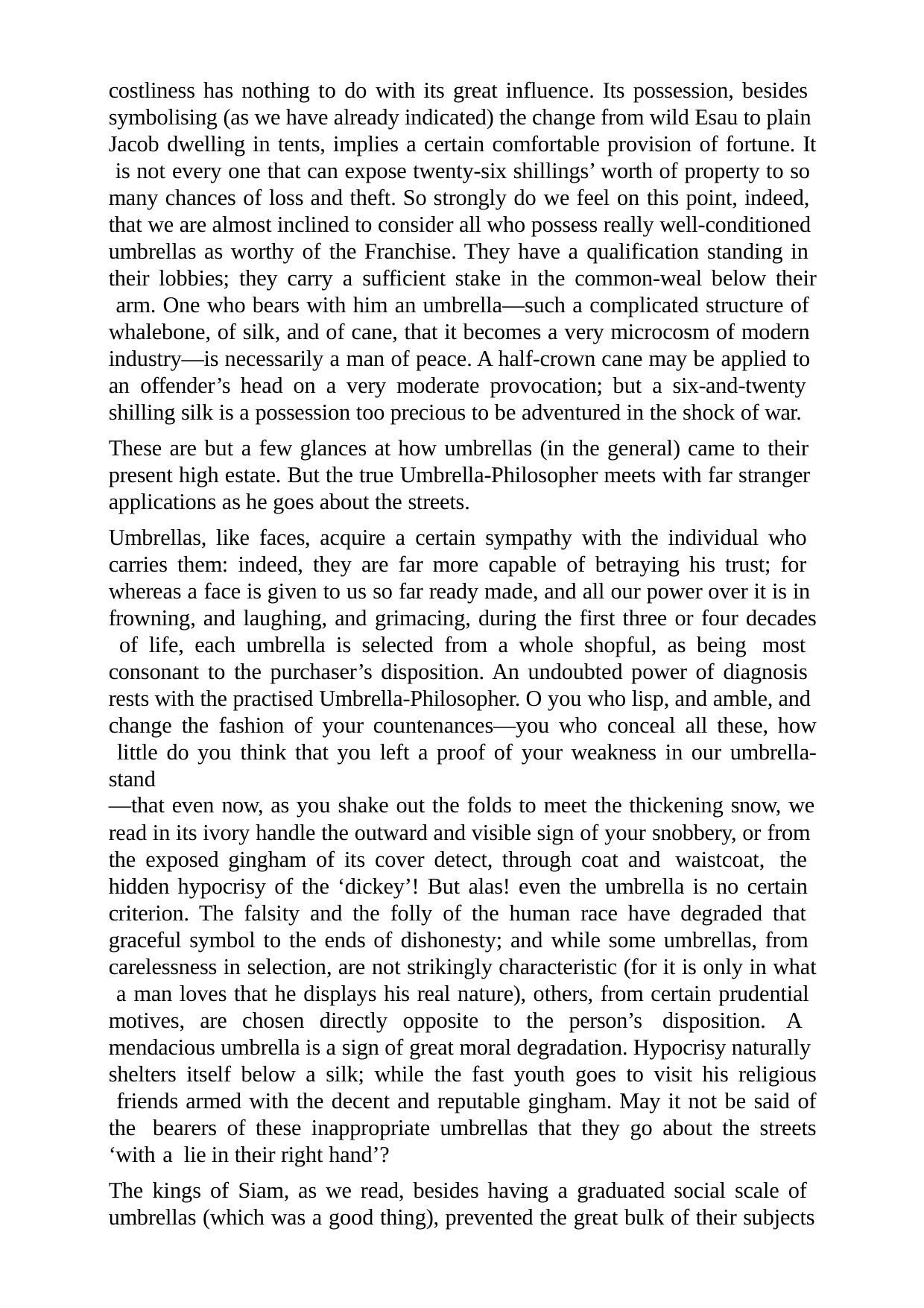

costliness has nothing to do with its great influence. Its possession, besides  symbolising (as we have already indicated) the change from wild Esau to plain  Jacob dwelling in tents, implies a certain comfortable provision of fortune. It  is not every one that can expose twenty-six shillings’ worth of property to so  many chances of loss and theft. So strongly do we feel on this point, indeed,  that we are almost inclined to consider all who possess really well-conditioned  umbrellas as worthy of the Franchise. They have a qualification standing in  their lobbies; they carry a sufficient stake in the common-weal below their  arm. One who bears with him an umbrella—such a complicated structure of  whalebone, of silk, and of cane, that it becomes a very microcosm of modern  industry—is necessarily a man of peace. A half-crown cane may be applied to  an offender’s head on a very moderate provocation; but a six-and-twenty  shilling silk is a possession too precious to be adventured in the shock of war.
These are but a few glances at how umbrellas (in the general) came to their  present high estate. But the true Umbrella-Philosopher meets with far stranger  applications as he goes about the streets.
Umbrellas, like faces, acquire a certain sympathy with the individual who  carries them: indeed, they are far more capable of betraying his trust; for  whereas a face is given to us so far ready made, and all our power over it is in  frowning, and laughing, and grimacing, during the first three or four decades  of life, each umbrella is selected from a whole shopful, as being most  consonant to the purchaser’s disposition. An undoubted power of diagnosis  rests with the practised Umbrella-Philosopher. O you who lisp, and amble, and  change the fashion of your countenances—you who conceal all these, how  little do you think that you left a proof of your weakness in our umbrella-stand
—that even now, as you shake out the folds to meet the thickening snow, we
read in its ivory handle the outward and visible sign of your snobbery, or from  the exposed gingham of its cover detect, through coat and waistcoat, the  hidden hypocrisy of the ‘dickey’! But alas! even the umbrella is no certain  criterion. The falsity and the folly of the human race have degraded that  graceful symbol to the ends of dishonesty; and while some umbrellas, from  carelessness in selection, are not strikingly characteristic (for it is only in what  a man loves that he displays his real nature), others, from certain prudential  motives, are chosen directly opposite to the person’s disposition. A  mendacious umbrella is a sign of great moral degradation. Hypocrisy naturally  shelters itself below a silk; while the fast youth goes to visit his religious  friends armed with the decent and reputable gingham. May it not be said of the  bearers of these inappropriate umbrellas that they go about the streets ‘with a  lie in their right hand’?
The kings of Siam, as we read, besides having a graduated social scale of  umbrellas (which was a good thing), prevented the great bulk of their subjects